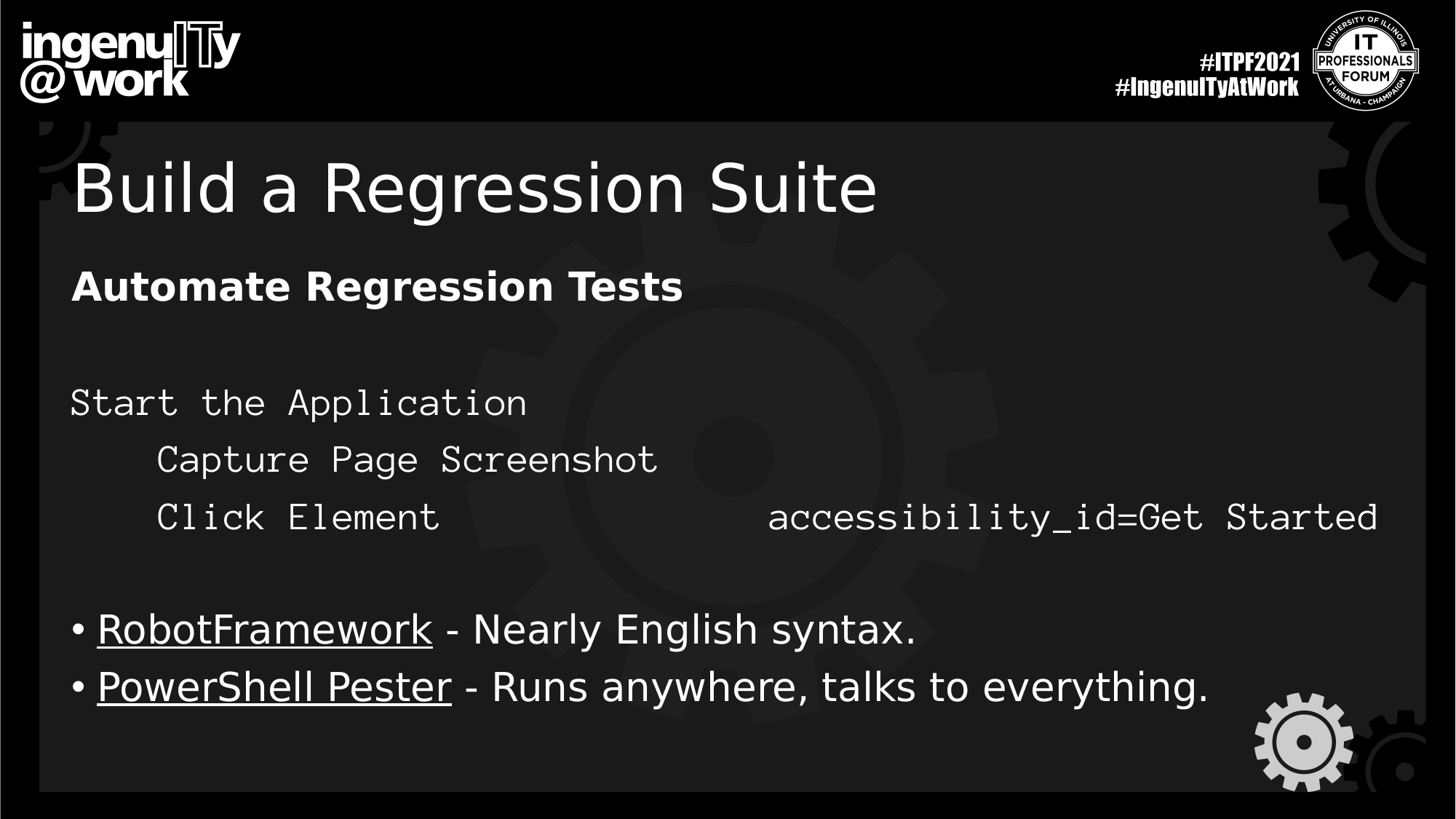

# Build a Regression Suite
Automate Regression Tests

Start the Application
    Capture Page Screenshot
    Click Element               accessibility_id=Get Started

RobotFramework - Nearly English syntax.
PowerShell Pester - Runs anywhere, talks to everything.